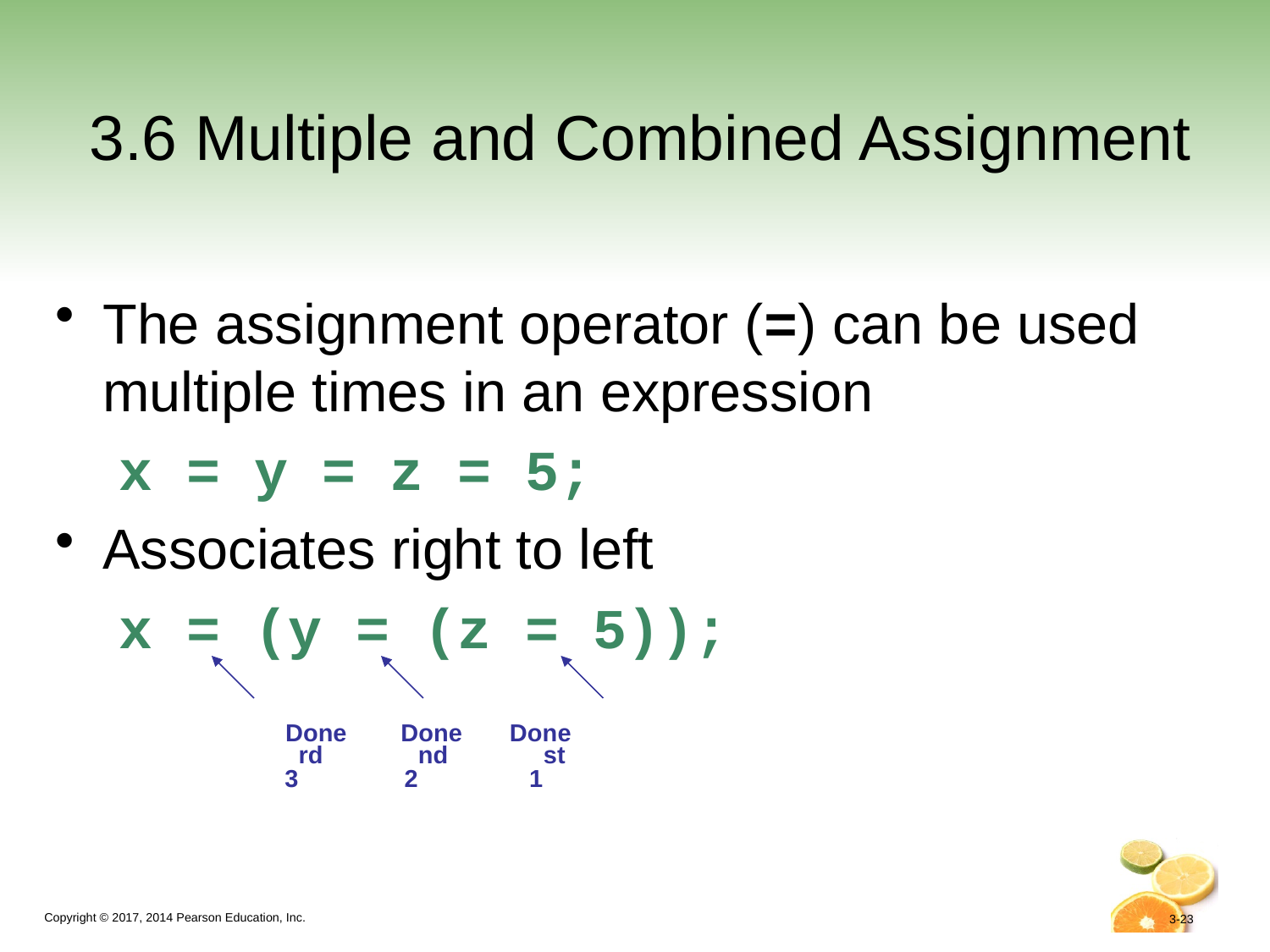

# 3.6 Multiple and Combined Assignment
The assignment operator (=) can be used multiple times in an expression
x = y = z = 5;
Associates right to left
x = (y = (z = 5));

Done        Done       Done
3rd            2nd            1st
3-23